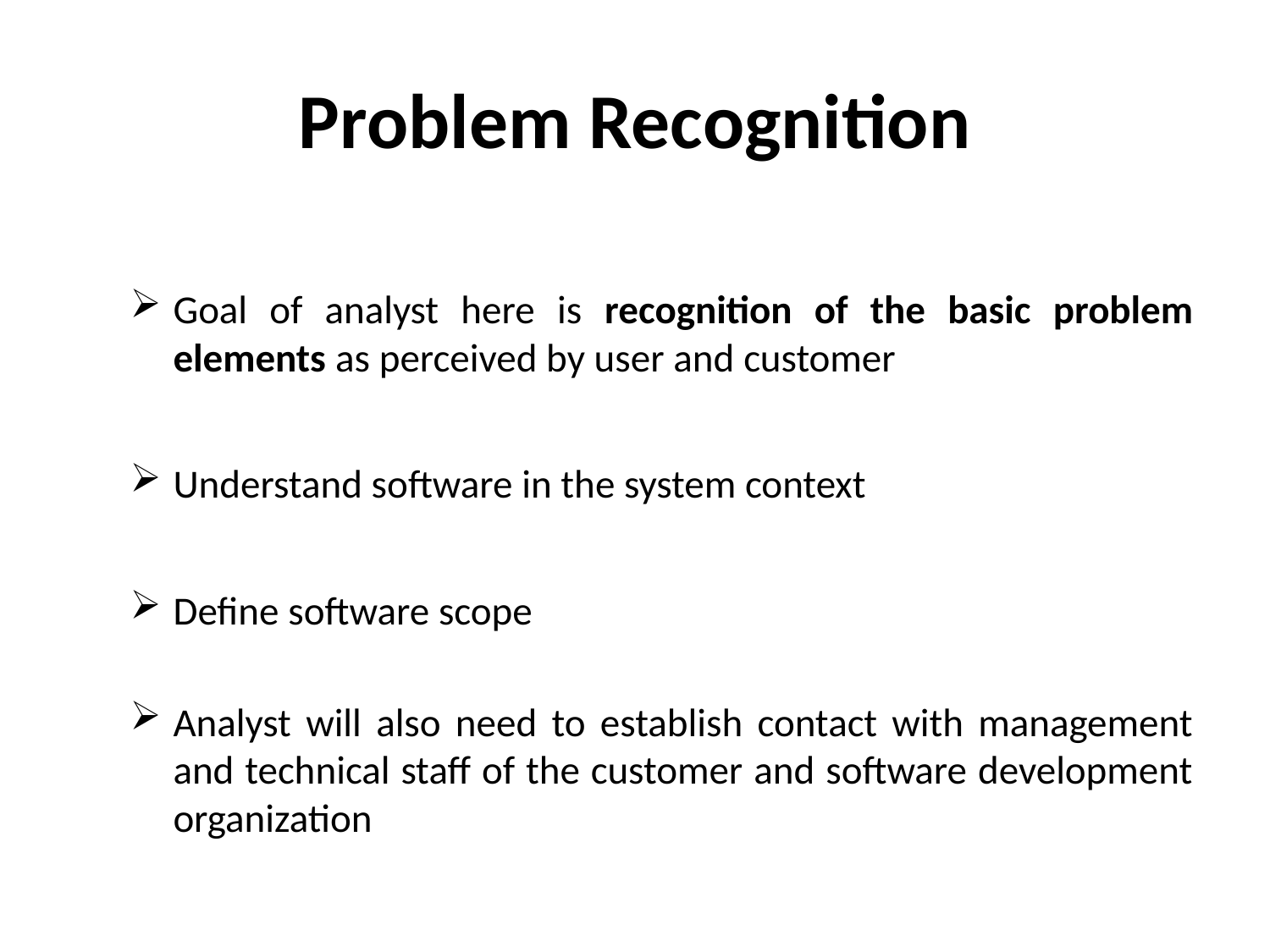

# Problem Recognition

Goal of analyst here is recognition of the basic problem elements as perceived by user and customer

Understand software in the system context

Define software scope

Analyst will also need to establish contact with management and technical staff of the customer and software development organization